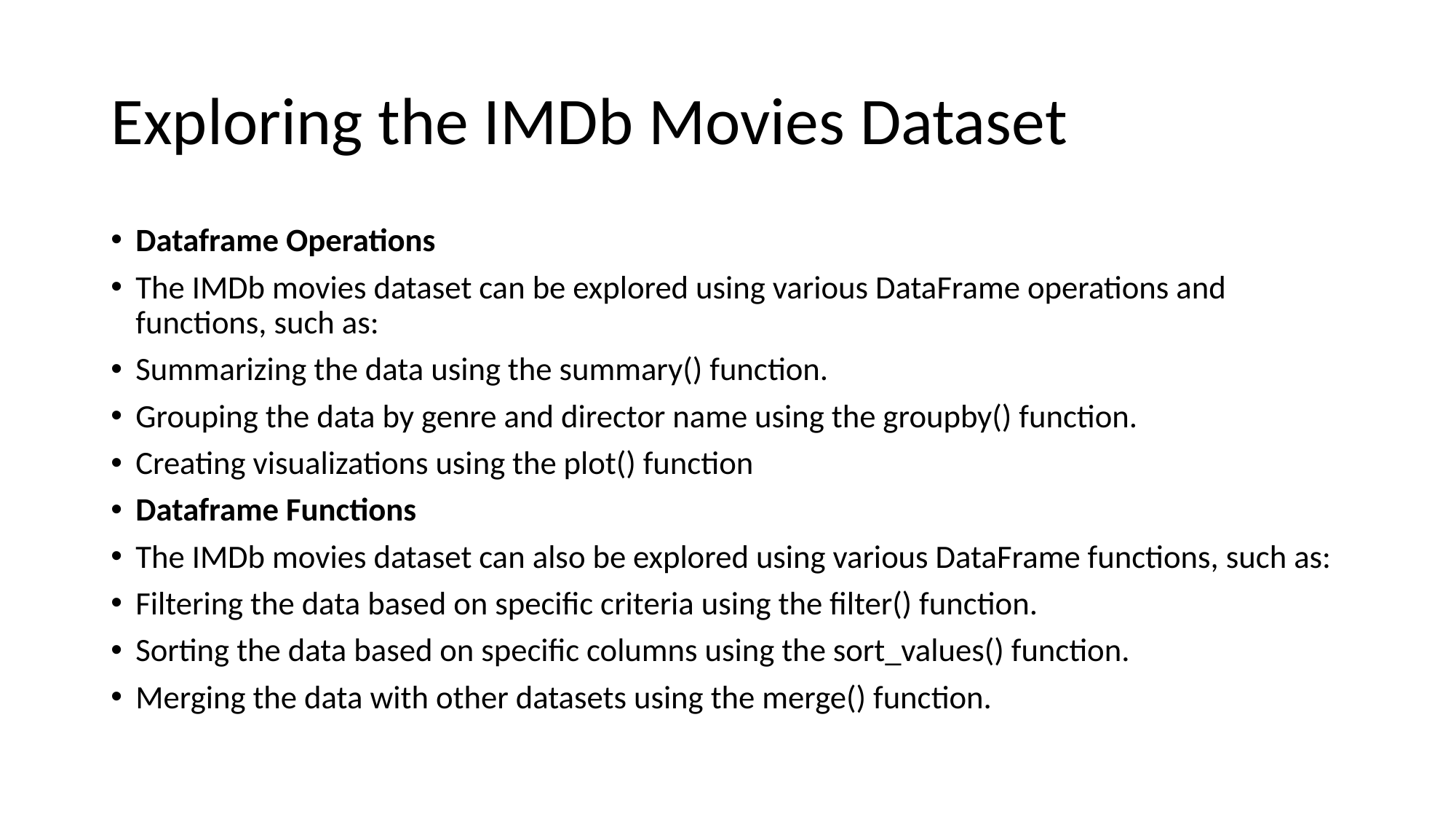

# Exploring the IMDb Movies Dataset
Dataframe Operations
The IMDb movies dataset can be explored using various DataFrame operations and functions, such as:
Summarizing the data using the summary() function.
Grouping the data by genre and director name using the groupby() function.
Creating visualizations using the plot() function
Dataframe Functions
The IMDb movies dataset can also be explored using various DataFrame functions, such as:
Filtering the data based on specific criteria using the filter() function.
Sorting the data based on specific columns using the sort_values() function.
Merging the data with other datasets using the merge() function.